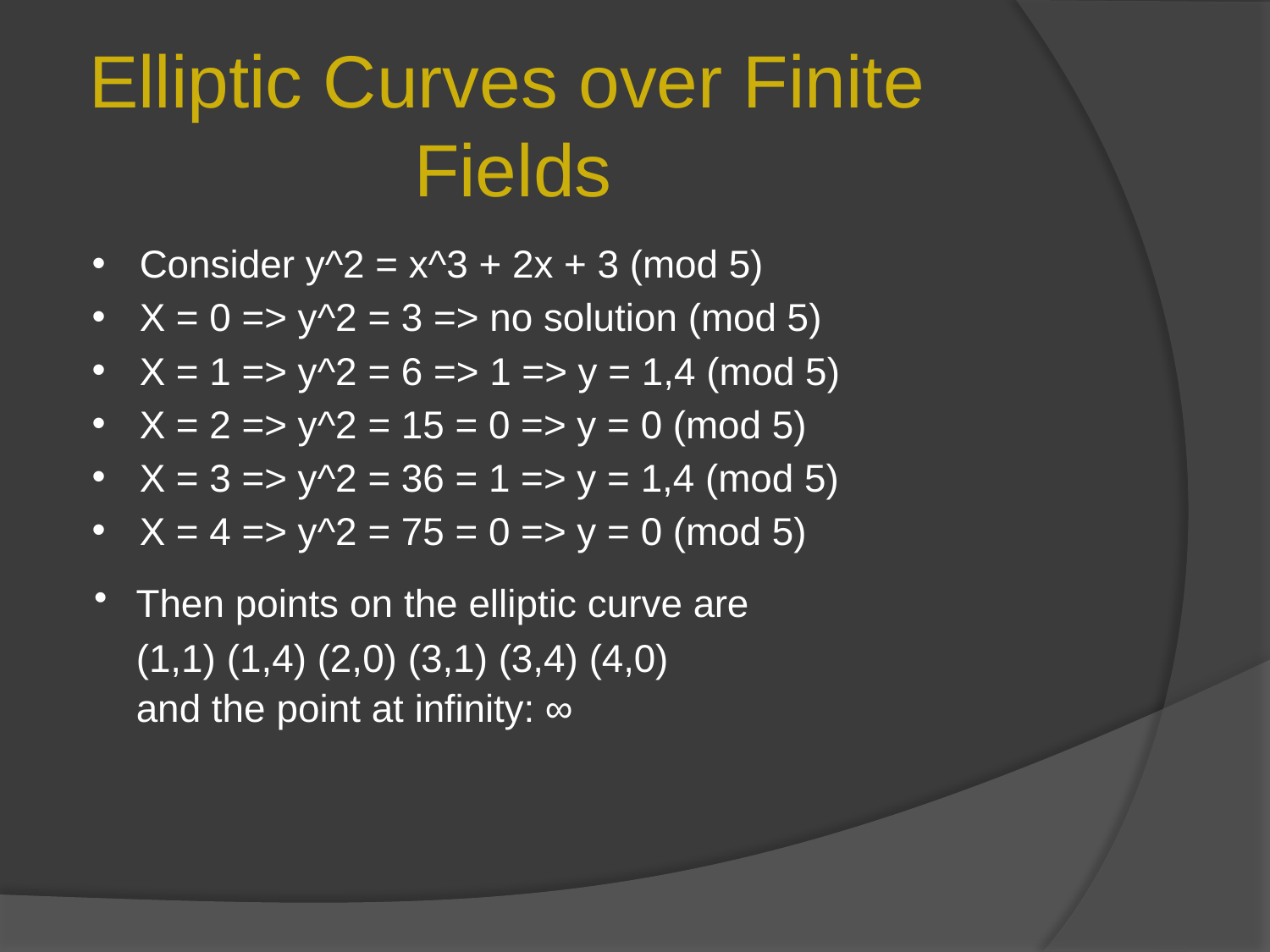

# Elliptic Curves over Finite Fields
Consider y^2 = x^3 + 2x + 3 (mod 5)
X = 0 => y^2 = 3 => no solution (mod 5)
X = 1 => y^2 = 6 => 1 => y = 1,4 (mod 5)
X = 2 => y^2 = 15 = 0 => y = 0 (mod 5)
X = 3 => y^2 = 36 = 1 => y = 1,4 (mod 5)
X = 4 => y^2 = 75 = 0 => y = 0 (mod 5)
Then points on the elliptic curve are
(1,1) (1,4) (2,0) (3,1) (3,4) (4,0)
and the point at infinity: ∞